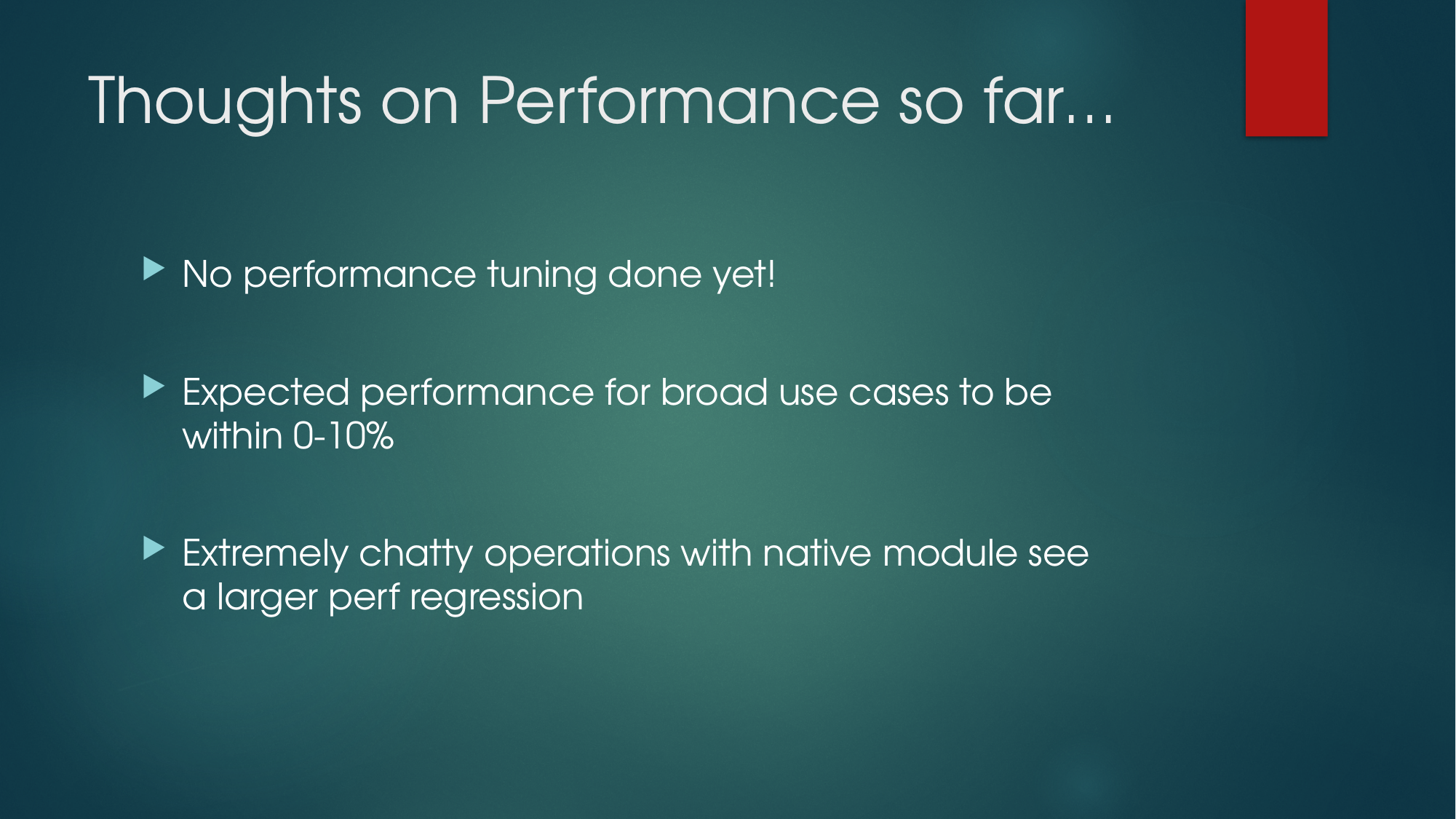

# Thoughts on Performance so far…
No performance tuning done yet!

Expected performance for broad use cases to be within 0-10%

Extremely chatty operations with native module see a larger perf regression